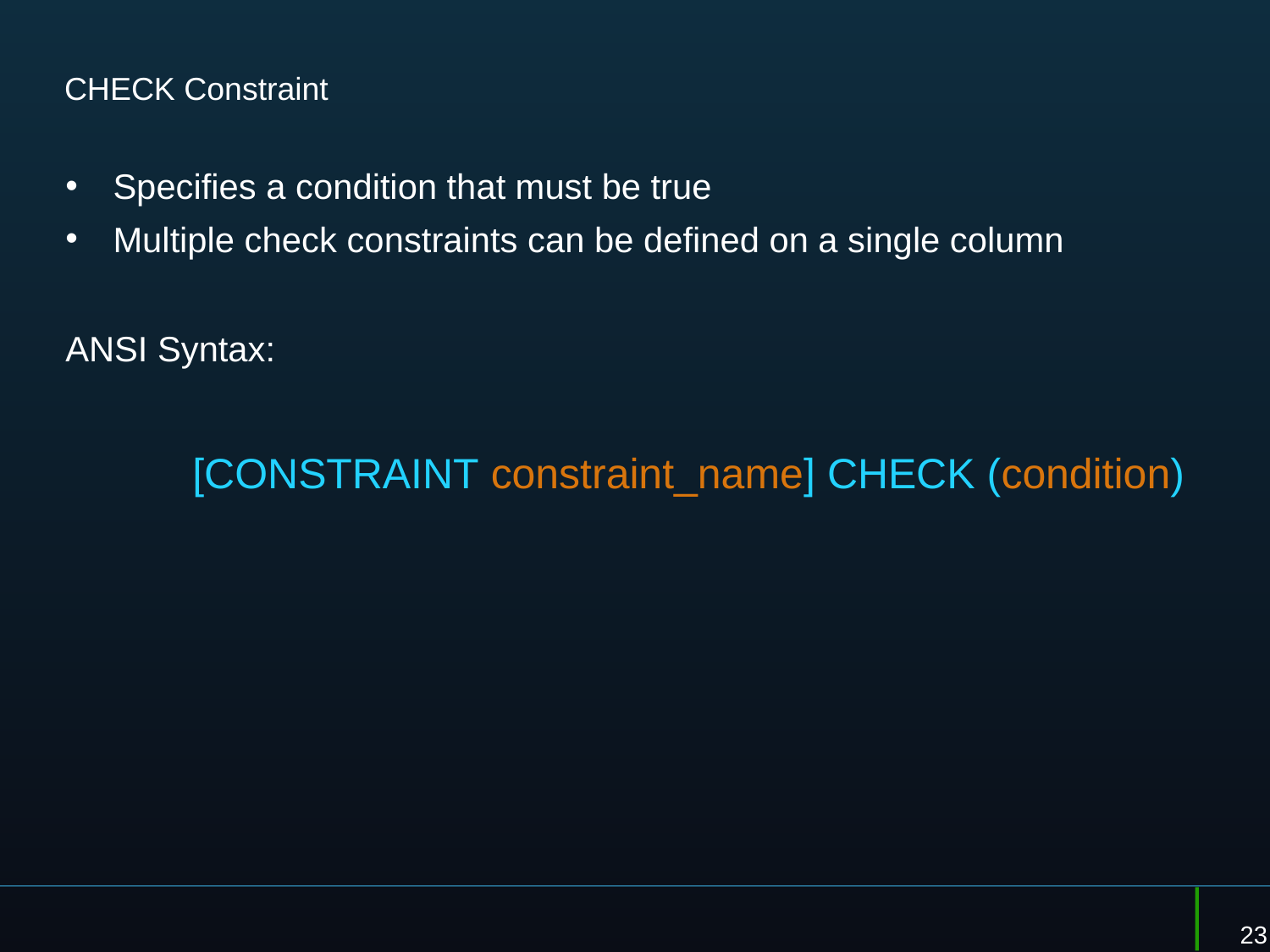

# CHECK Constraint
Specifies a condition that must be true
Multiple check constraints can be defined on a single column

ANSI Syntax:

	[CONSTRAINT constraint_name] CHECK (condition)
23